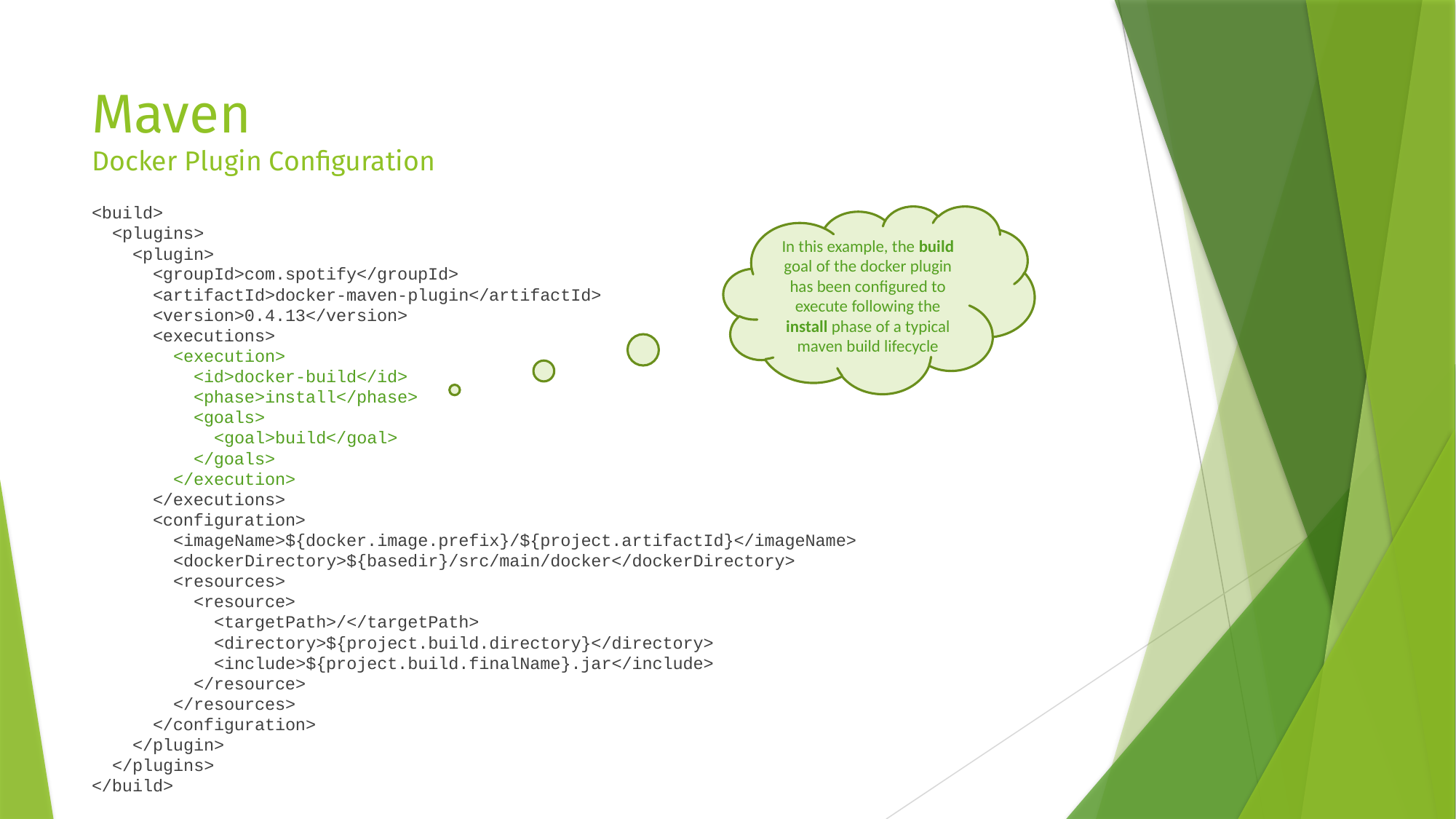

# Maven Docker Plugin Configuration
<build>
  <plugins>
    <plugin>
      <groupId>com.spotify</groupId>
      <artifactId>docker-maven-plugin</artifactId>
      <version>0.4.13</version>
      <executions>
        <execution>
          <id>docker-build</id>
          <phase>install</phase>
          <goals>
            <goal>build</goal>
          </goals>
        </execution>
      </executions>
      <configuration>
        <imageName>${docker.image.prefix}/${project.artifactId}</imageName>
        <dockerDirectory>${basedir}/src/main/docker</dockerDirectory>
        <resources>
          <resource>
            <targetPath>/</targetPath>
            <directory>${project.build.directory}</directory>
            <include>${project.build.finalName}.jar</include>
          </resource>
        </resources>
      </configuration>
    </plugin>
  </plugins>
</build>
In this example, the build goal of the docker plugin has been configured to execute following the install phase of a typical maven build lifecycle